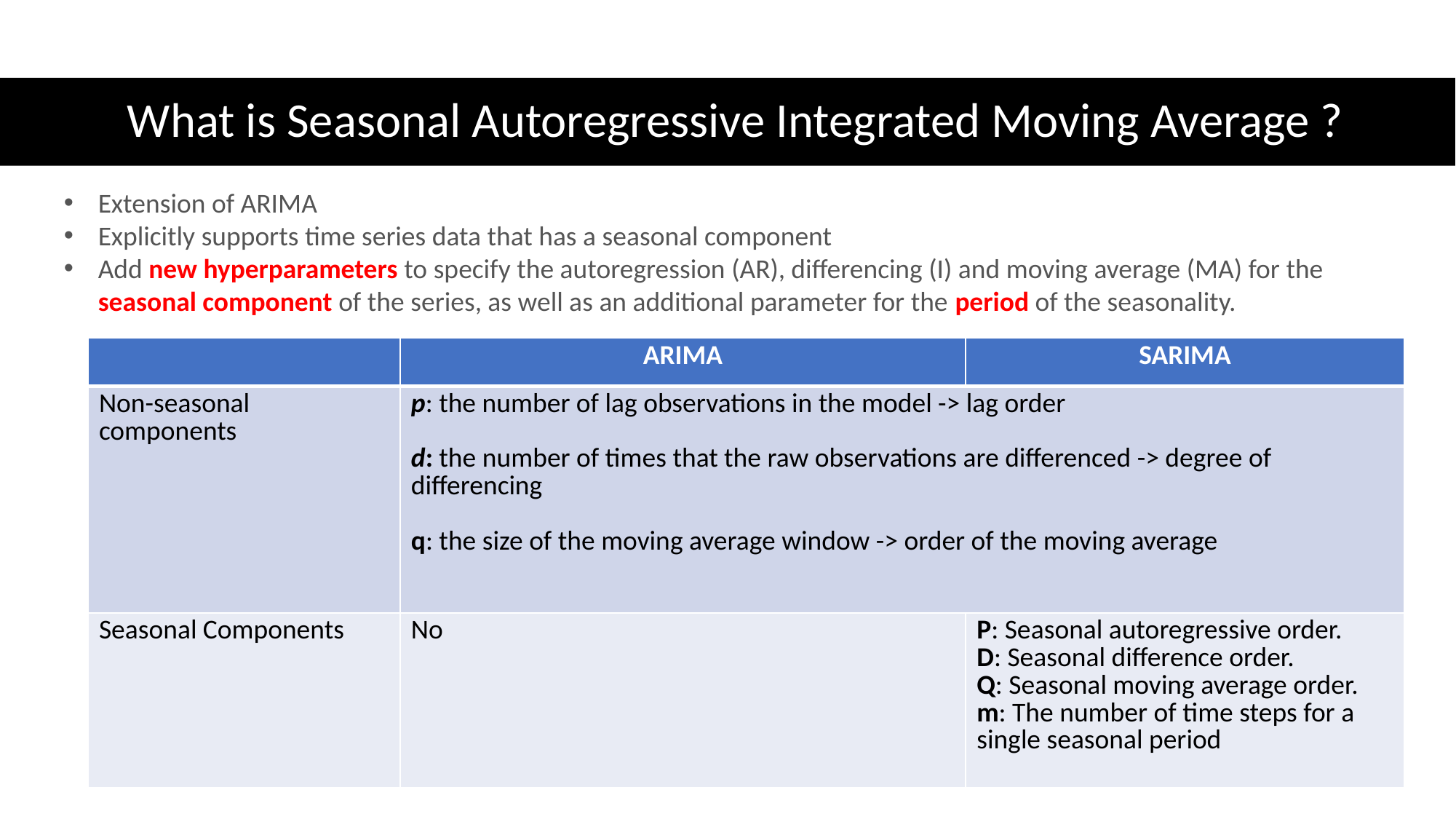

# What is Seasonal Autoregressive Integrated Moving Average ?

Extension of ARIMA
Explicitly supports time series data that has a seasonal component
Add new hyperparameters to specify the autoregression (AR), differencing (I) and moving average (MA) for the seasonal component of the series, as well as an additional parameter for the period of the seasonality.

|  | ARIMA | SARIMA |
| --- | --- | --- |
| Non-seasonal components | p: the number of lag observations in the model -> lag order d: the number of times that the raw observations are differenced -> degree of differencing q: the size of the moving average window -> order of the moving average |  |
| Seasonal Components | No | P: Seasonal autoregressive order. D: Seasonal difference order. Q: Seasonal moving average order. m: The number of time steps for a single seasonal period |